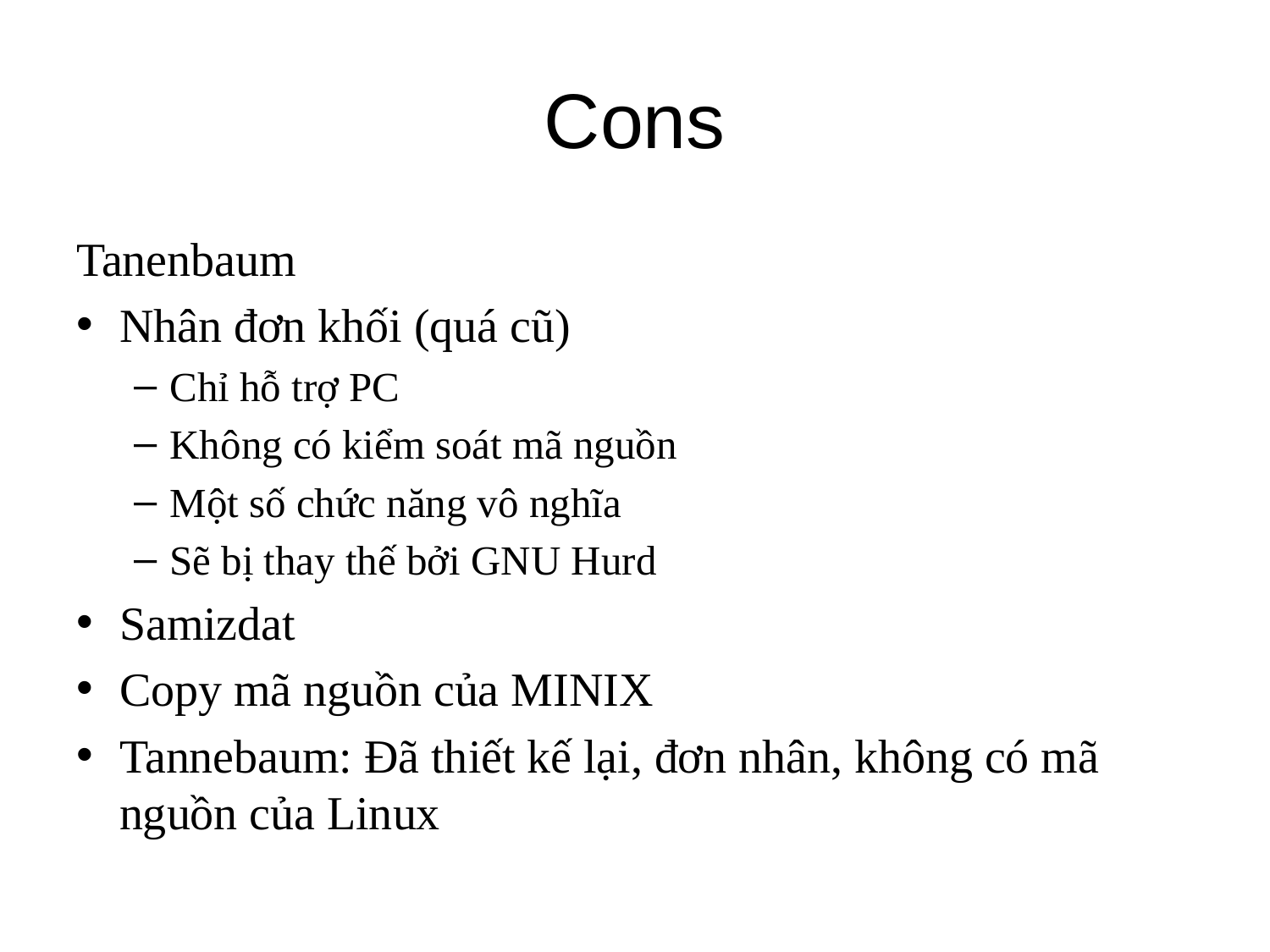

# Cons
Tanenbaum
Nhân đơn khối (quá cũ)
Chỉ hỗ trợ PC
Không có kiểm soát mã nguồn
Một số chức năng vô nghĩa
Sẽ bị thay thế bởi GNU Hurd
Samizdat
Copy mã nguồn của MINIX
Tannebaum: Đã thiết kế lại, đơn nhân, không có mã nguồn của Linux